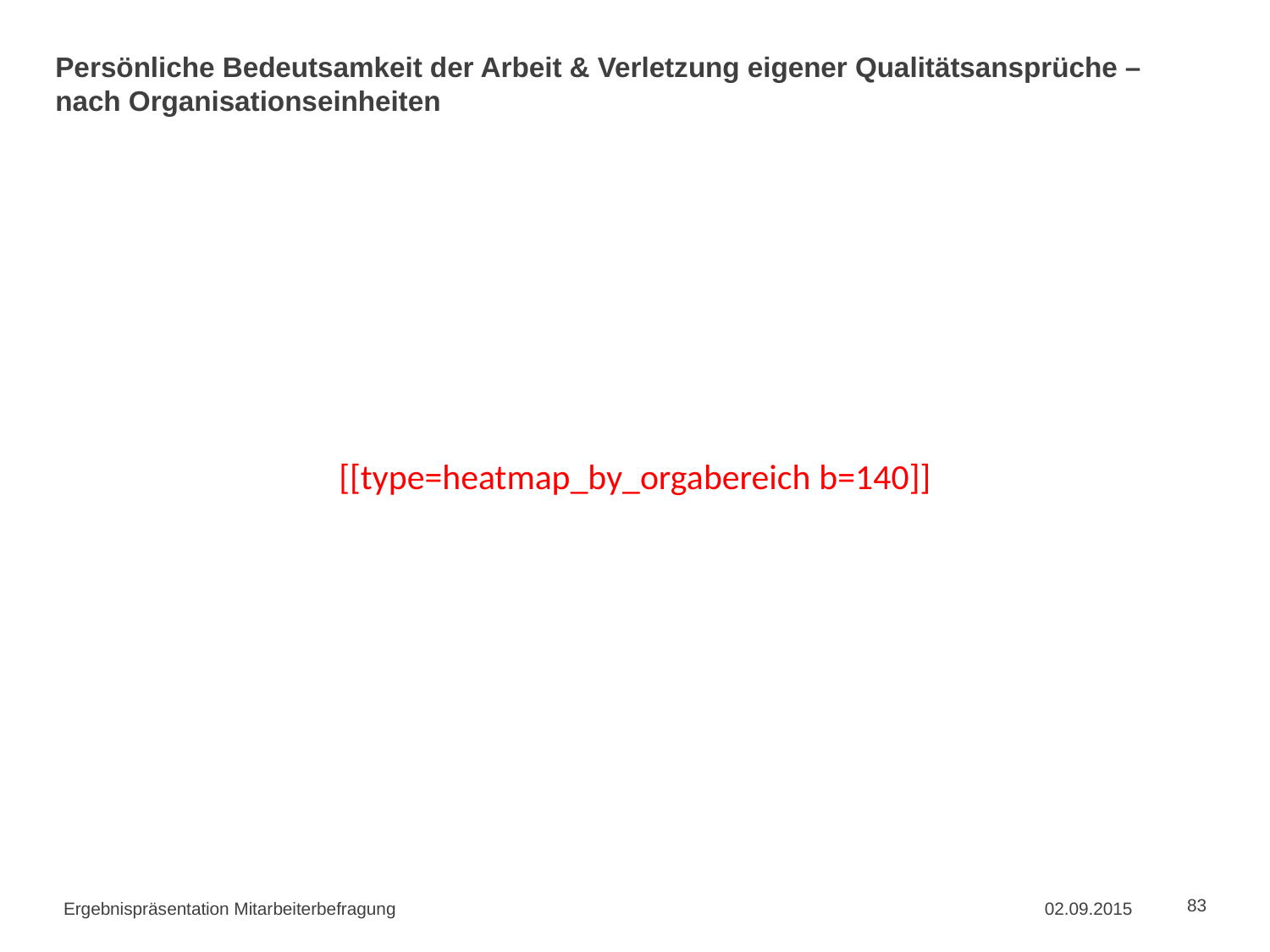

# Persönliche Bedeutsamkeit der Arbeit & Verletzung eigener Qualitätsansprüche – nach Organisationseinheiten
[[type=heatmap_by_orgabereich b=140]]
Ergebnispräsentation Mitarbeiterbefragung
02.09.2015
83